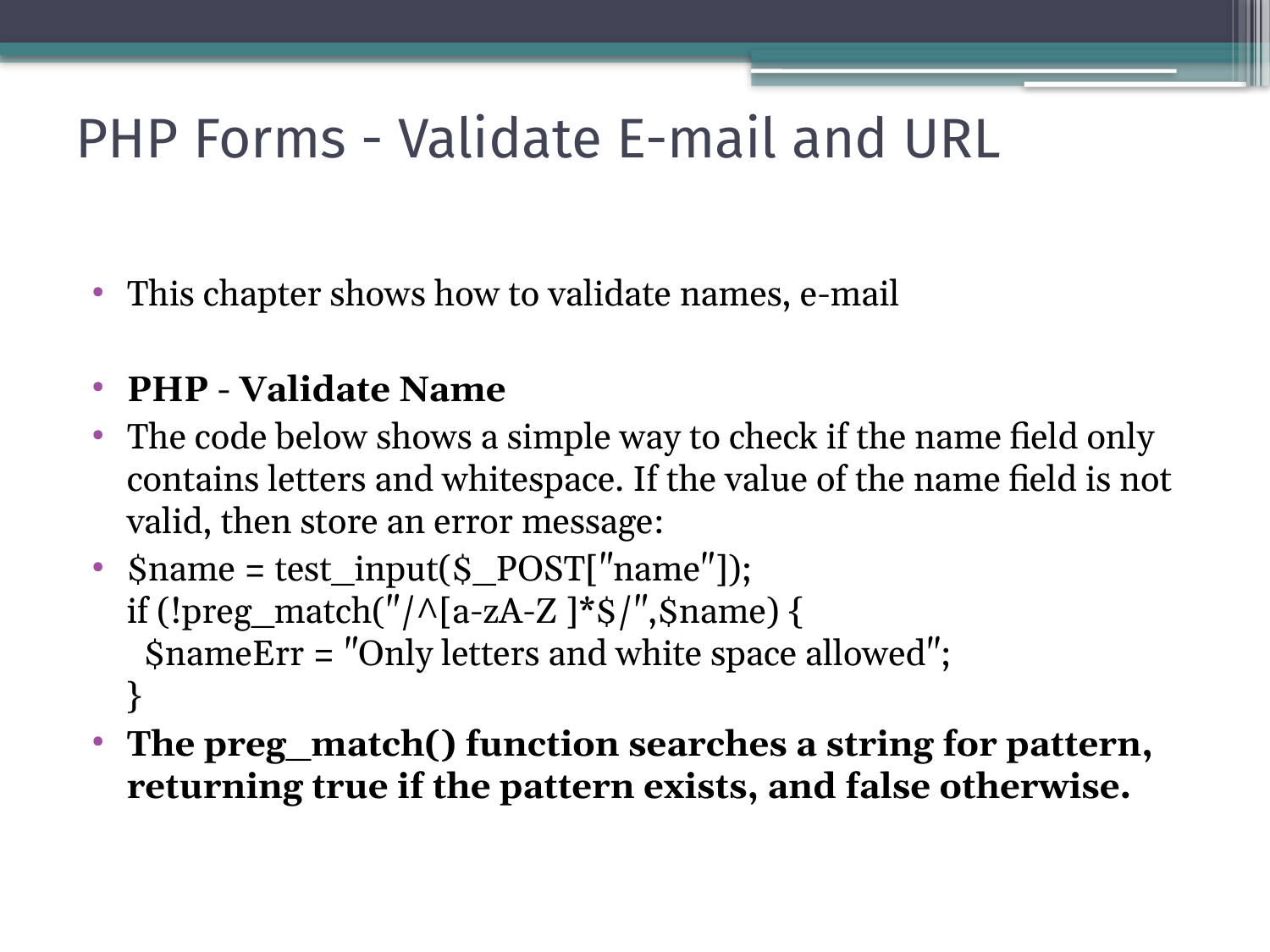

# PHP Forms - Validate E-mail and URL
This chapter shows how to validate names, e-mail

PHP - Validate Name
The code below shows a simple way to check if the name field only contains letters and whitespace. If the value of the name field is not valid, then store an error message:
$name = test_input($_POST["name"]);
if (!preg_match("/^[a-zA-Z ]*$/",$name) {
  $nameErr = "Only letters and white space allowed";
}
The preg_match() function searches a string for pattern, returning true if the pattern exists, and false otherwise.